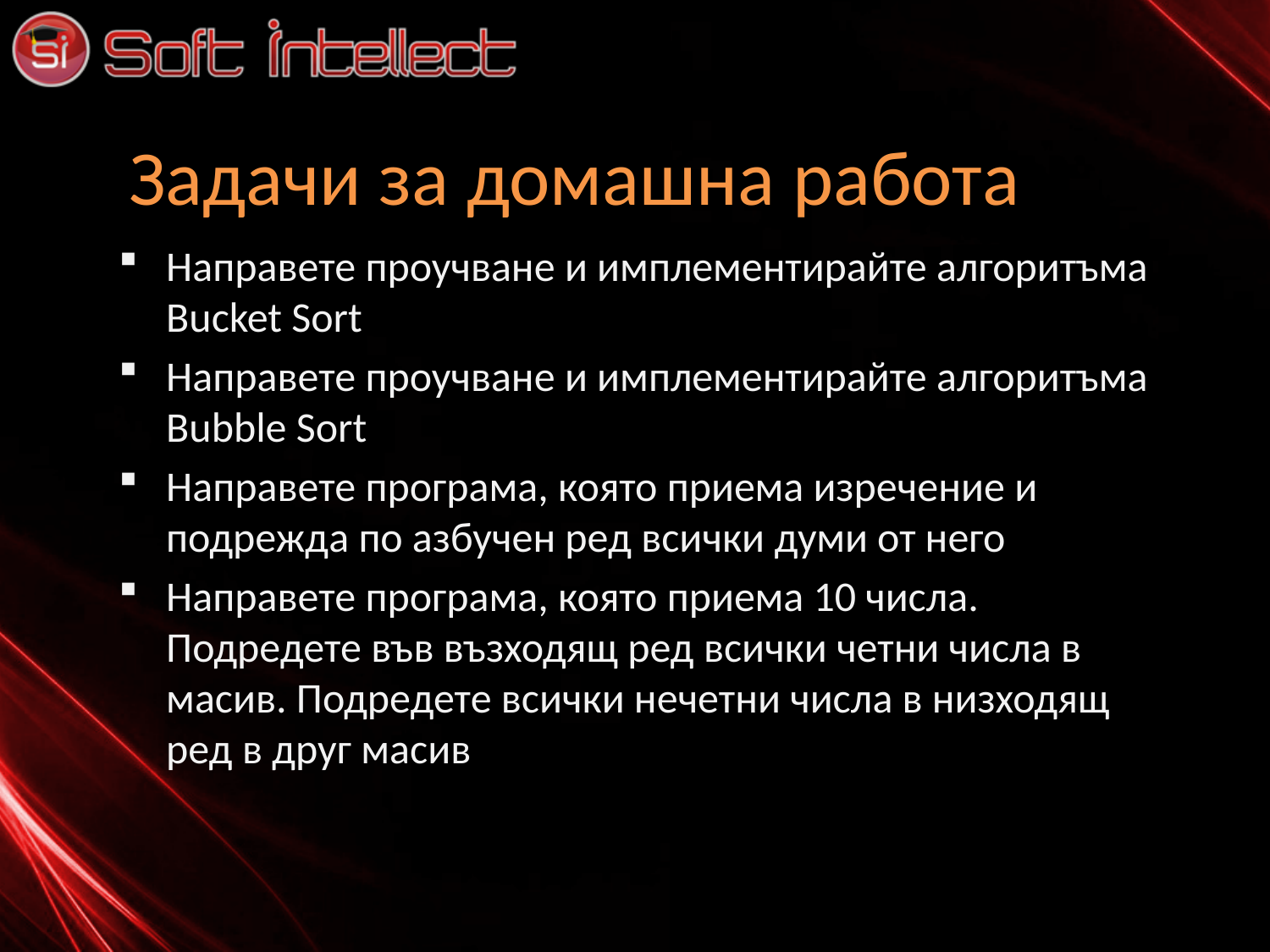

# Задачи за домашна работа
Направете проучване и имплементирайте алгоритъма Bucket Sort
Направете проучване и имплементирайте алгоритъма Bubble Sort
Направете програма, която приема изречение и подрежда по азбучен ред всички думи от него
Направете програма, която приема 10 числа. Подредете във възходящ ред всички четни числа в масив. Подредете всички нечетни числа в низходящ ред в друг масив